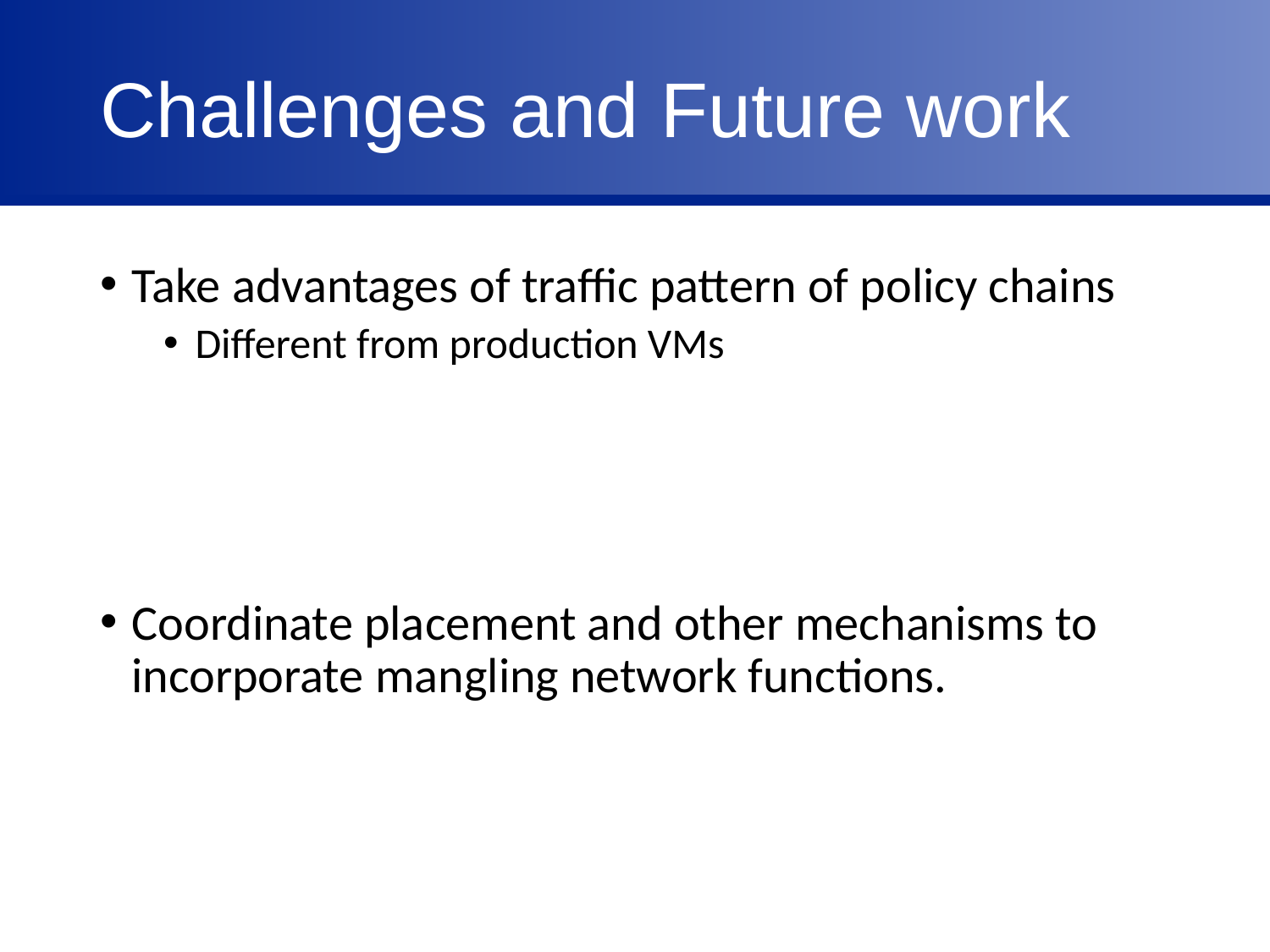

# Challenges and Future work
Take advantages of traffic pattern of policy chains
Different from production VMs

Coordinate placement and other mechanisms to incorporate mangling network functions.